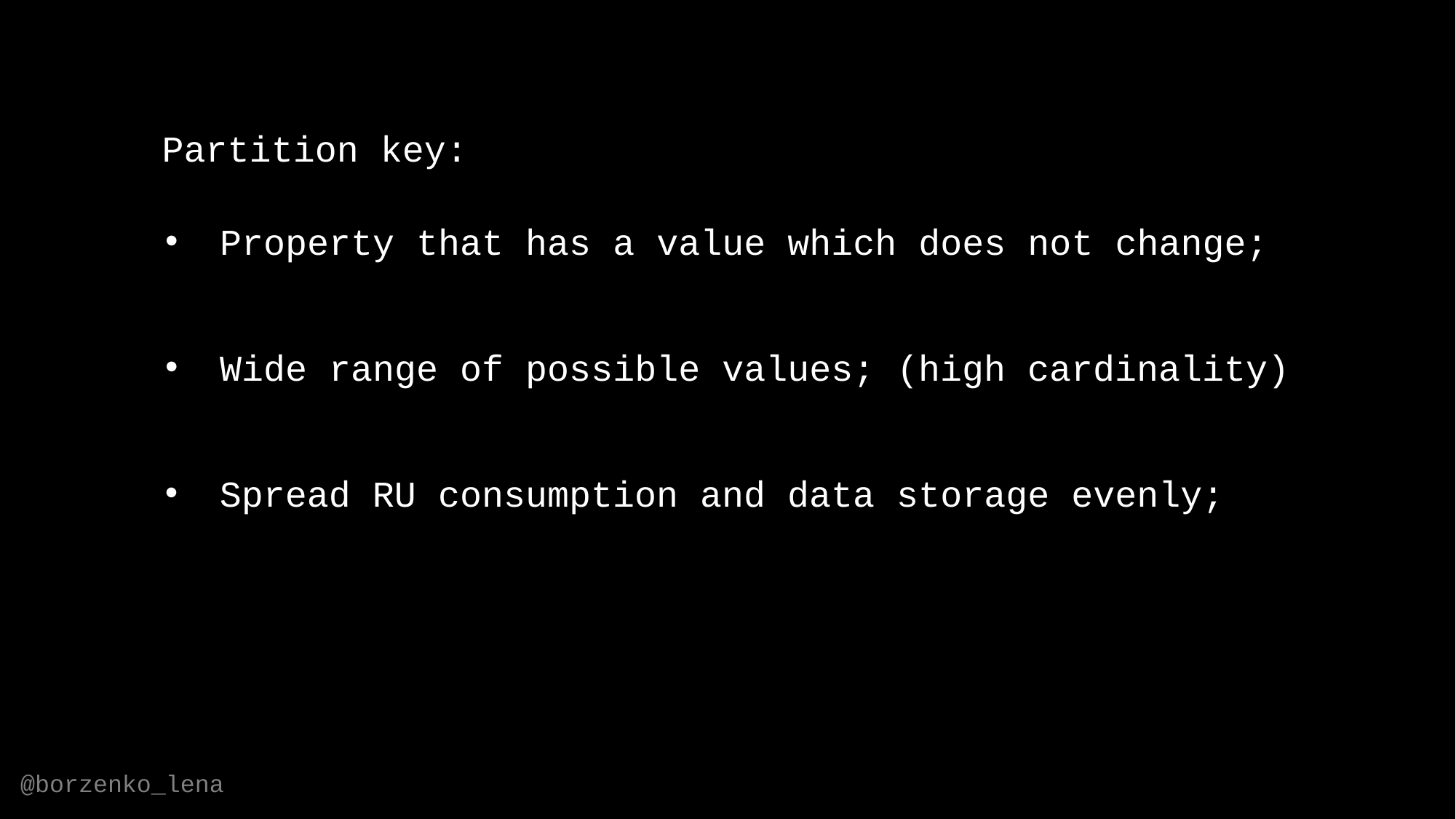

Partition key:
Property that has a value which does not change;
Wide range of possible values; (high cardinality)
Spread RU consumption and data storage evenly;